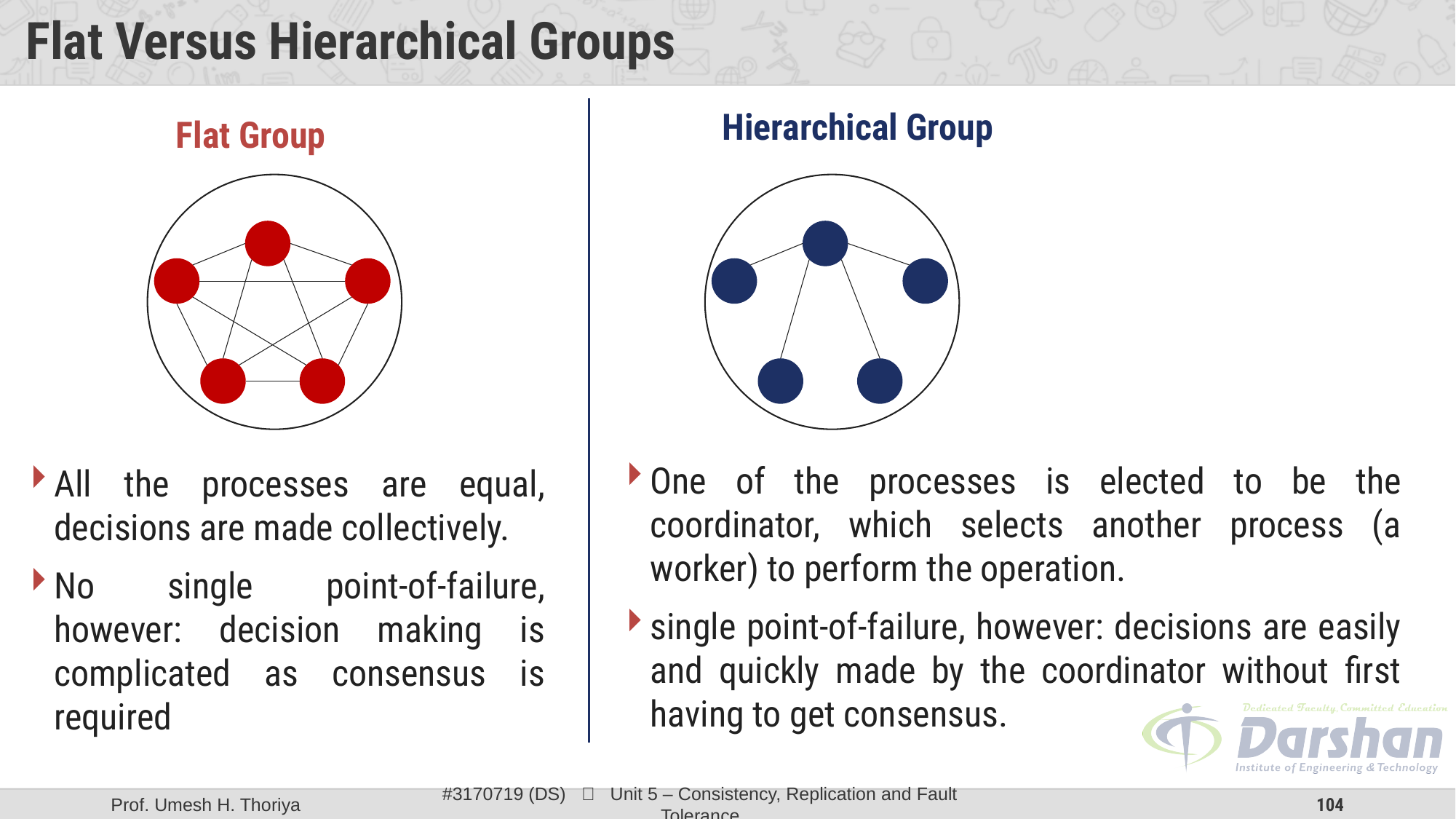

# Flat Versus Hierarchical Groups
Hierarchical Group
Flat Group

One of the processes is elected to be the coordinator, which selects another process (a worker) to perform the operation.
single point-of-failure, however: decisions are easily and quickly made by the coordinator without first having to get consensus.
All the processes are equal, decisions are made collectively.
No single point-of-failure, however: decision making is complicated as consensus is required